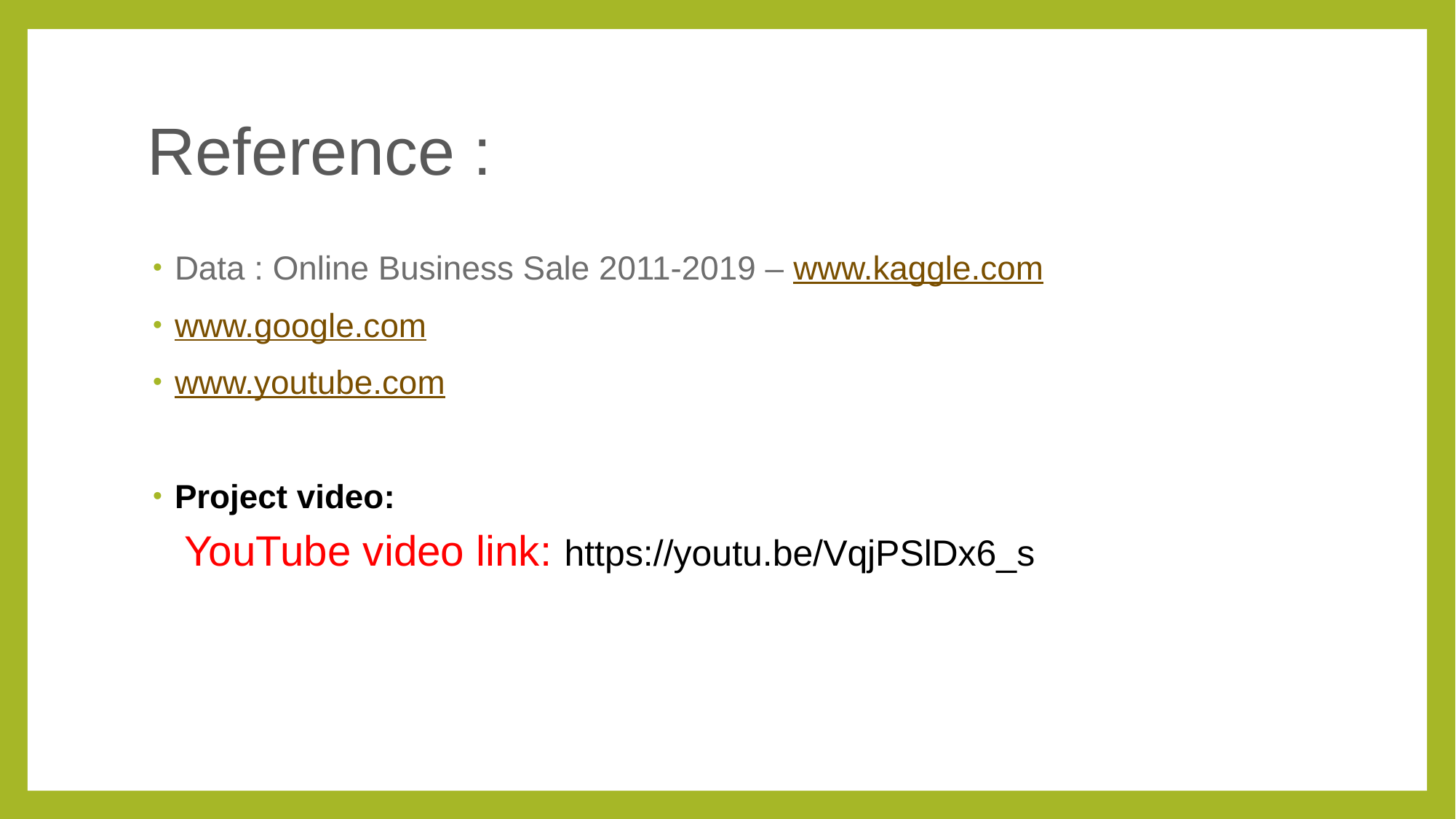

# Reference :
Data : Online Business Sale 2011-2019 – www.kaggle.com
www.google.com
www.youtube.com

Project video:
YouTube video link: https://youtu.be/VqjPSlDx6_s